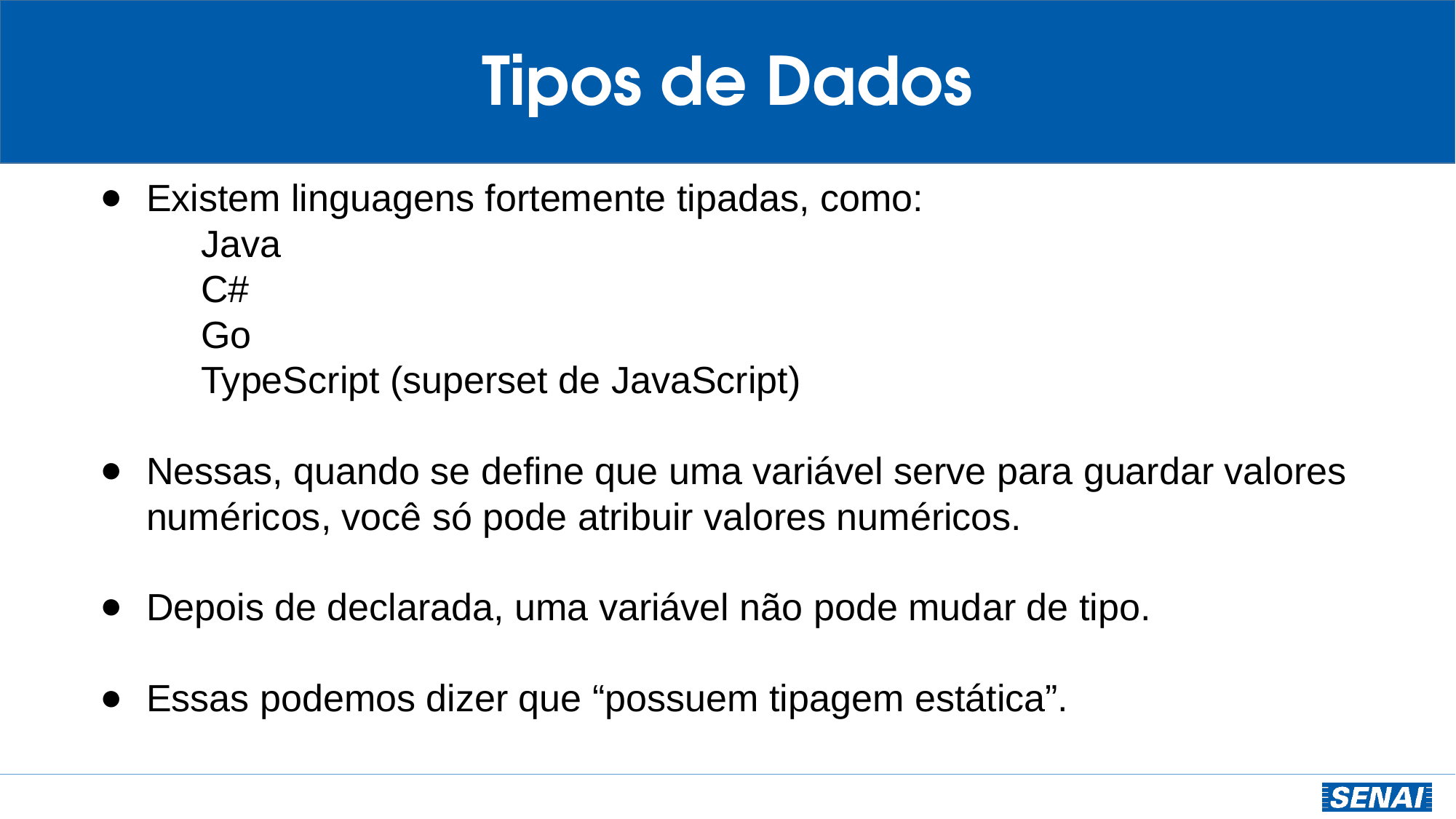

Tipos de Dados
Existem linguagens fortemente tipadas, como:
Java
C#
Go
TypeScript (superset de JavaScript)

Nessas, quando se define que uma variável serve para guardar valores numéricos, você só pode atribuir valores numéricos.

Depois de declarada, uma variável não pode mudar de tipo.

Essas podemos dizer que “possuem tipagem estática”.